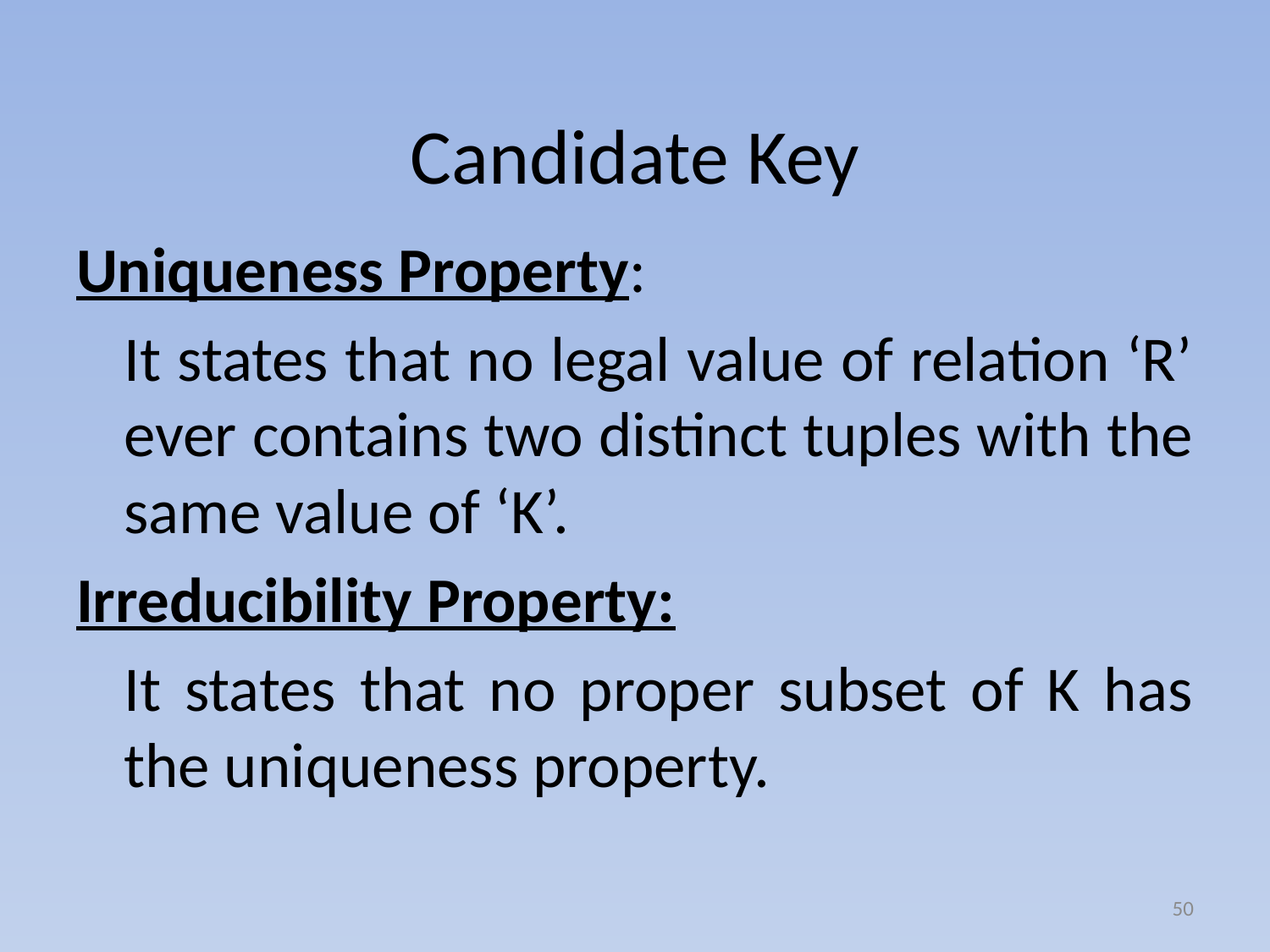

# Candidate Key
Uniqueness Property:
	It states that no legal value of relation ‘R’ ever contains two distinct tuples with the same value of ‘K’.
Irreducibility Property:
	It states that no proper subset of K has the uniqueness property.
50